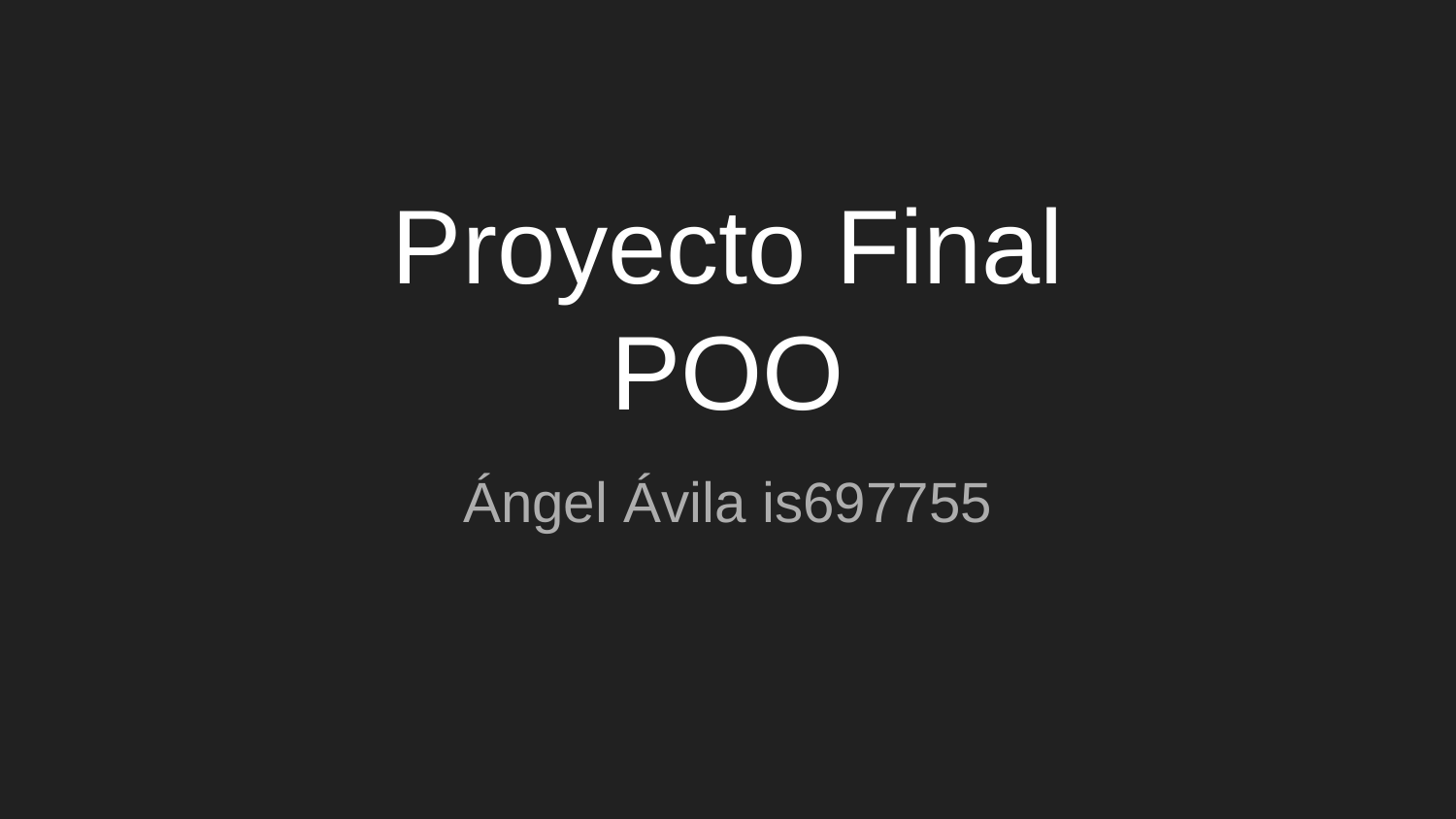

# Proyecto Final
POO
Ángel Ávila is697755